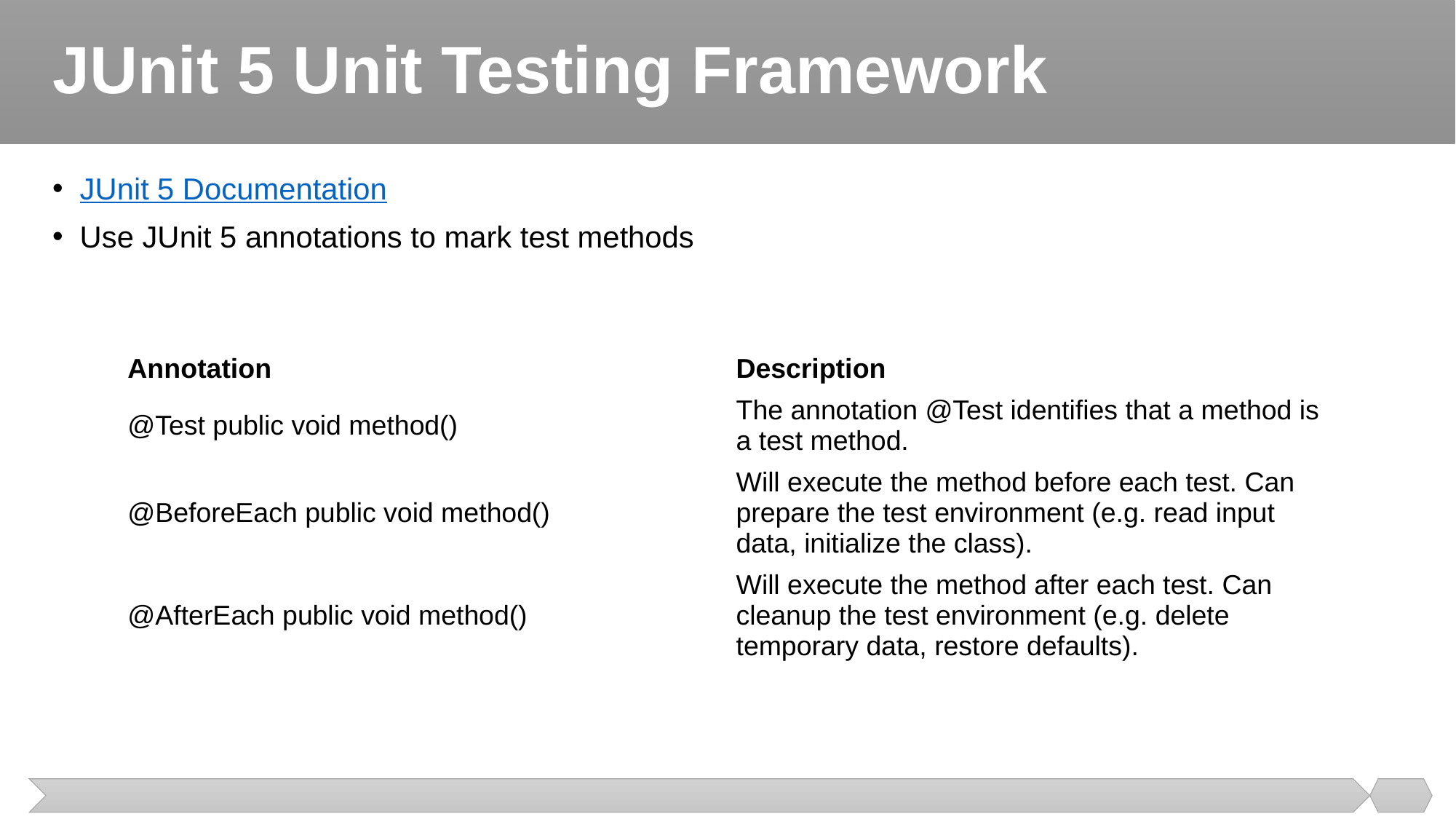

# JUnit 5 Unit Testing Framework
JUnit 5 Documentation
Use JUnit 5 annotations to mark test methods

| Annotation | Description |
| --- | --- |
| @Test public void method() | The annotation @Test identifies that a method is a test method. |
| @BeforeEach public void method() | Will execute the method before each test. Can prepare the test environment (e.g. read input data, initialize the class). |
| @AfterEach public void method() | Will execute the method after each test. Can cleanup the test environment (e.g. delete temporary data, restore defaults). |
30